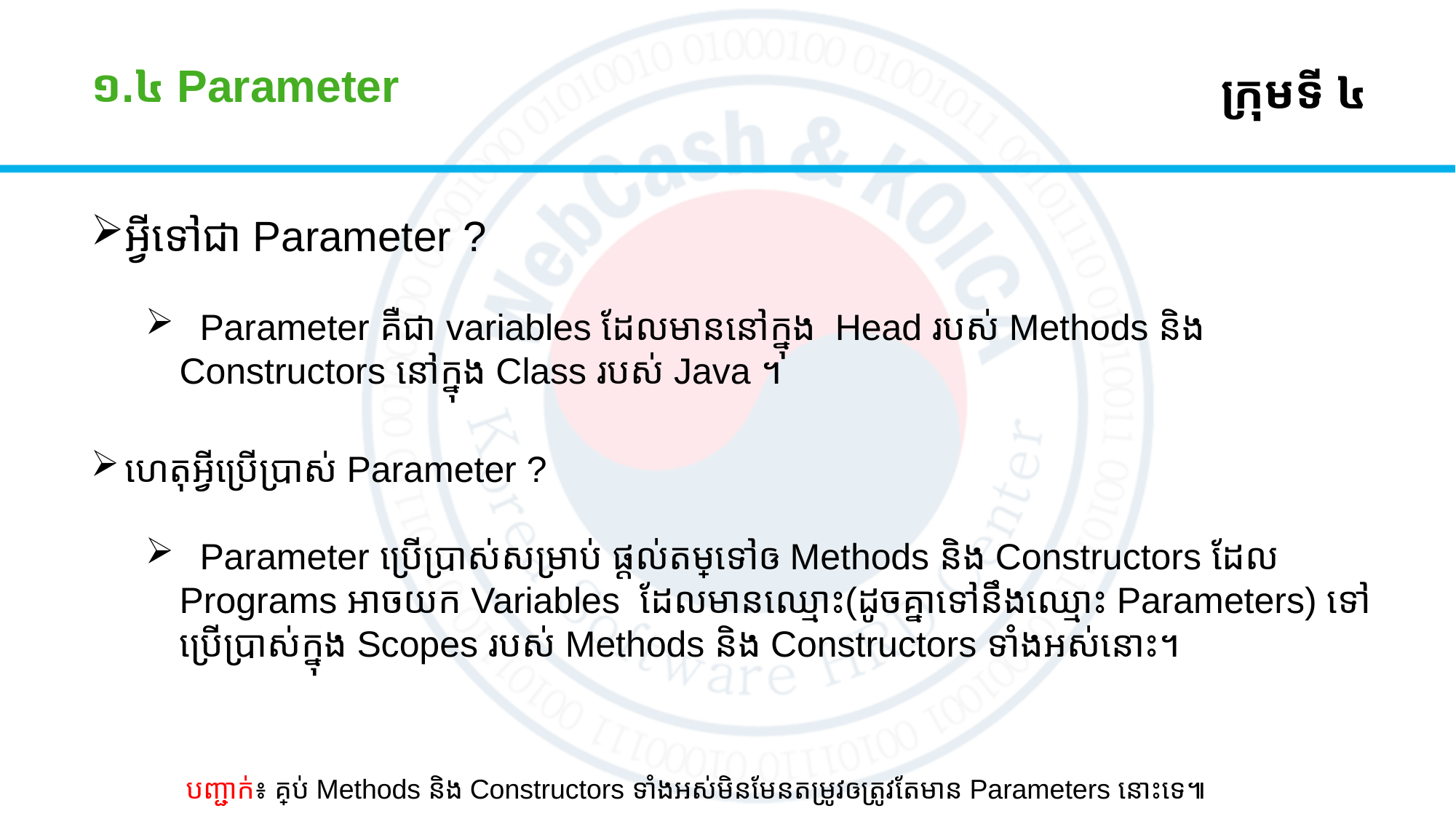

# ១.៤ Parameter
ក្រុមទី ៤
អ្វីទៅជា Parameter ?

  Parameter គឺជា variables ដែលមាននៅក្នុង  Head របស់ Methods និង Constructors នៅក្នុង Class របស់ Java ។
ហេតុអ្វីប្រើប្រាស់ Parameter ?

  Parameter ប្រើប្រាស់សម្រាប់ ផ្តល់តម្លៃទៅឲ Methods និង Constructors ដែល Programs អាចយក Variables  ដែលមានឈ្មោះ(ដូចគ្នាទៅនឹងឈ្មោះ Parameters) ទៅប្រើប្រាស់ក្នុង​ Scopes របស់ Methods និង Constructors ទាំងអស់នោះ។
បញ្ជាក់៖ គ្រប់ Methods និង Constructors ទាំងអស់មិនមែនតម្រូវឲត្រូវតែមាន Parameters នោះទេ៕